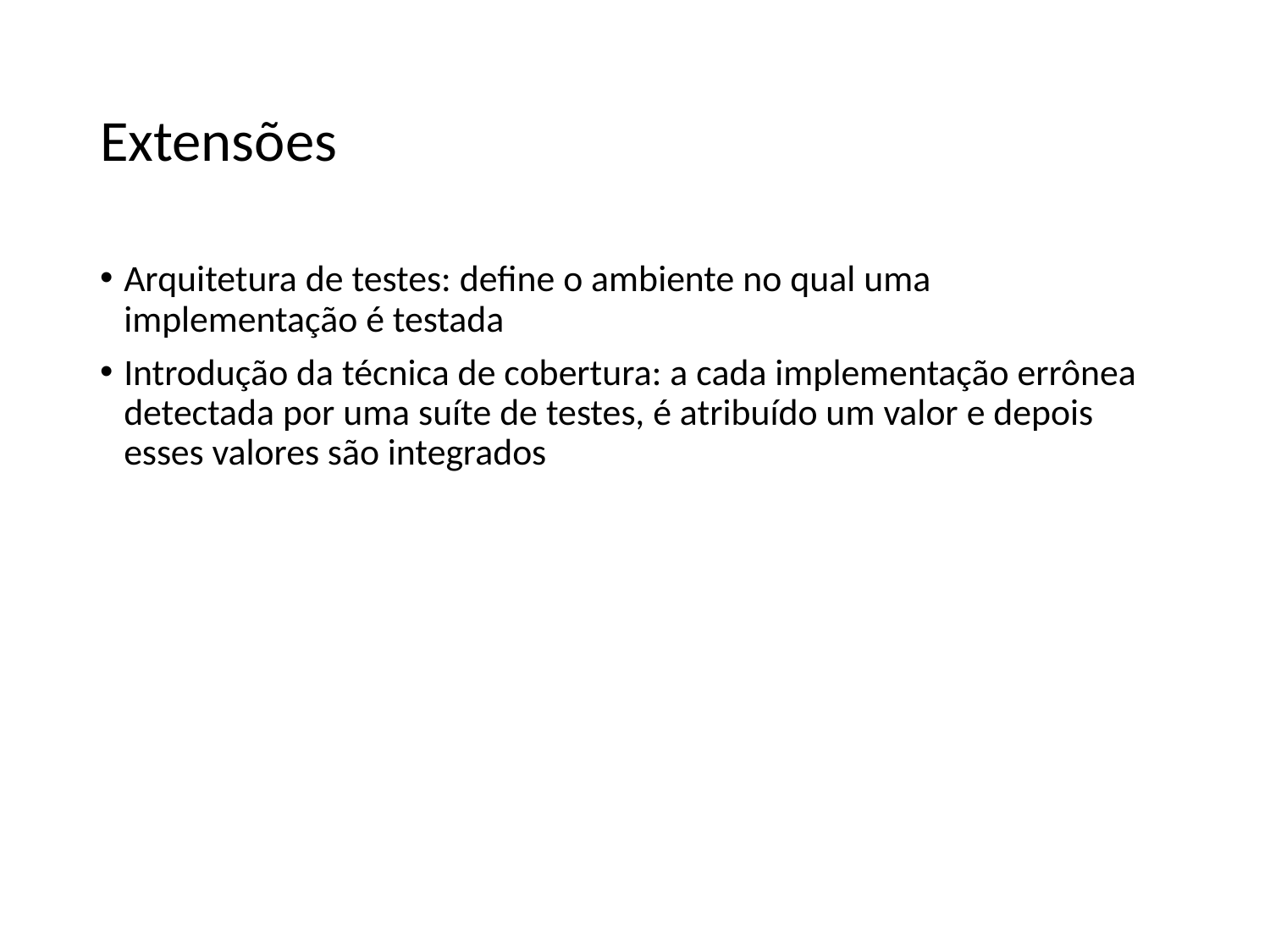

# Extensões
Arquitetura de testes: define o ambiente no qual uma implementação é testada
Introdução da técnica de cobertura: a cada implementação errônea detectada por uma suíte de testes, é atribuído um valor e depois esses valores são integrados